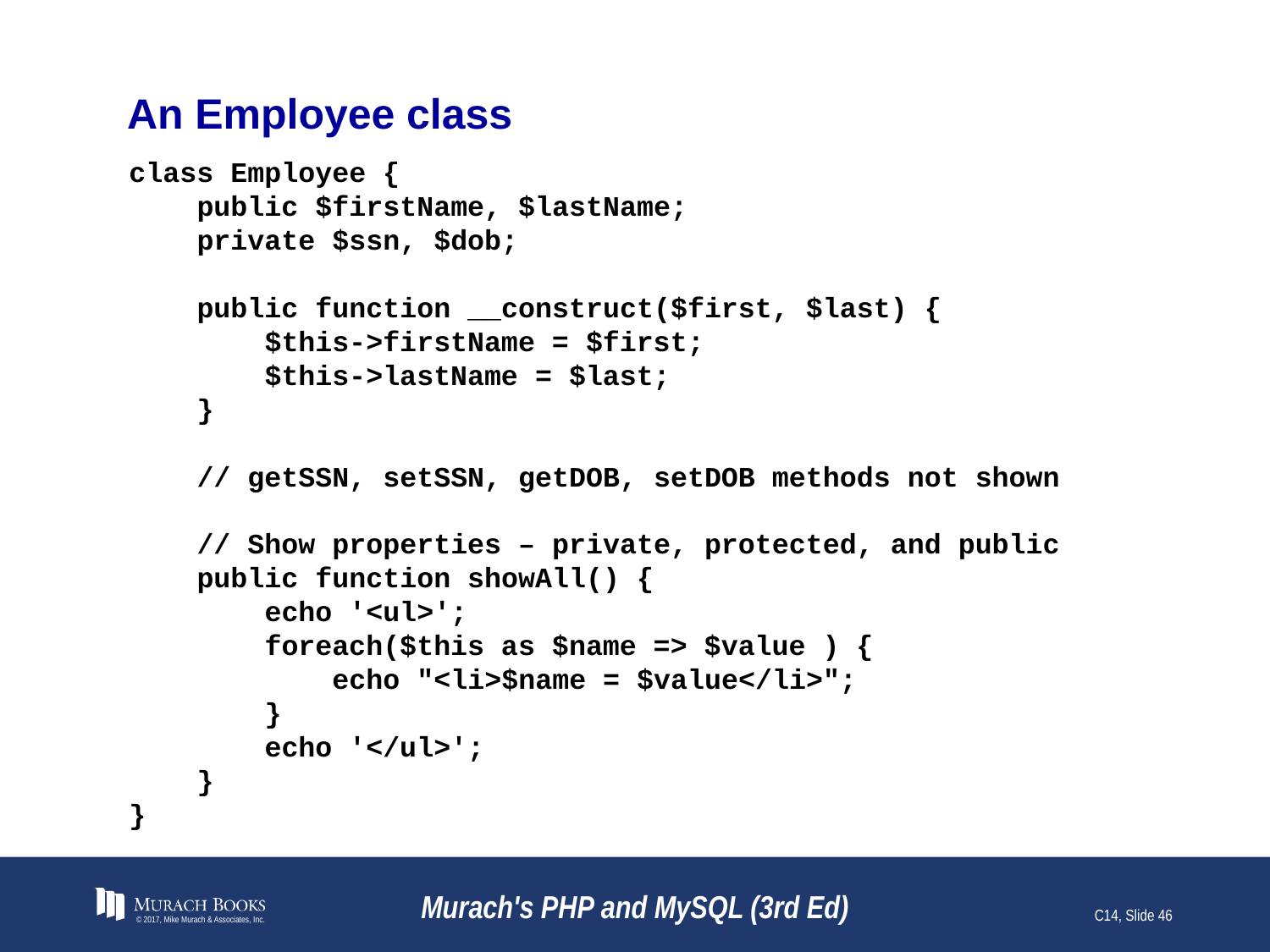

# An Employee class
class Employee {
    public $firstName, $lastName;
    private $ssn, $dob;

    public function __construct($first, $last) {
        $this->firstName = $first;
        $this->lastName = $last;
    }

    // getSSN, setSSN, getDOB, setDOB methods not shown

    // Show properties – private, protected, and public
    public function showAll() {
        echo '<ul>';
        foreach($this as $name => $value ) {
            echo "<li>$name = $value</li>";
        }
        echo '</ul>';
    }
}

© 2017, Mike Murach & Associates, Inc.
Murach's PHP and MySQL (3rd Ed)

C14, Slide 46